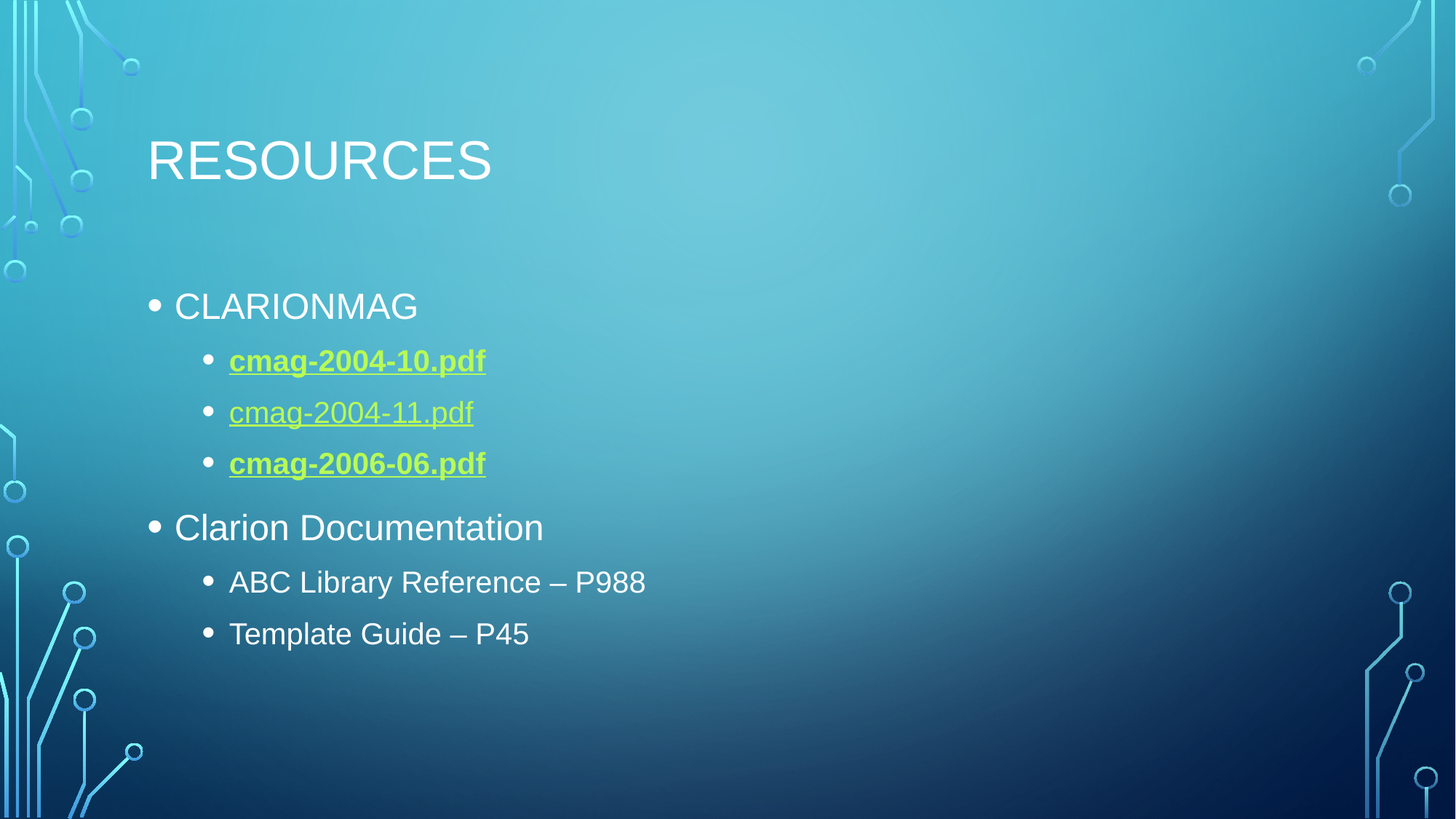

# RESOURCES
CLARIONMAG
cmag-2004-10.pdf
cmag-2004-11.pdf
cmag-2006-06.pdf
Clarion Documentation
ABC Library Reference – P988
Template Guide – P45